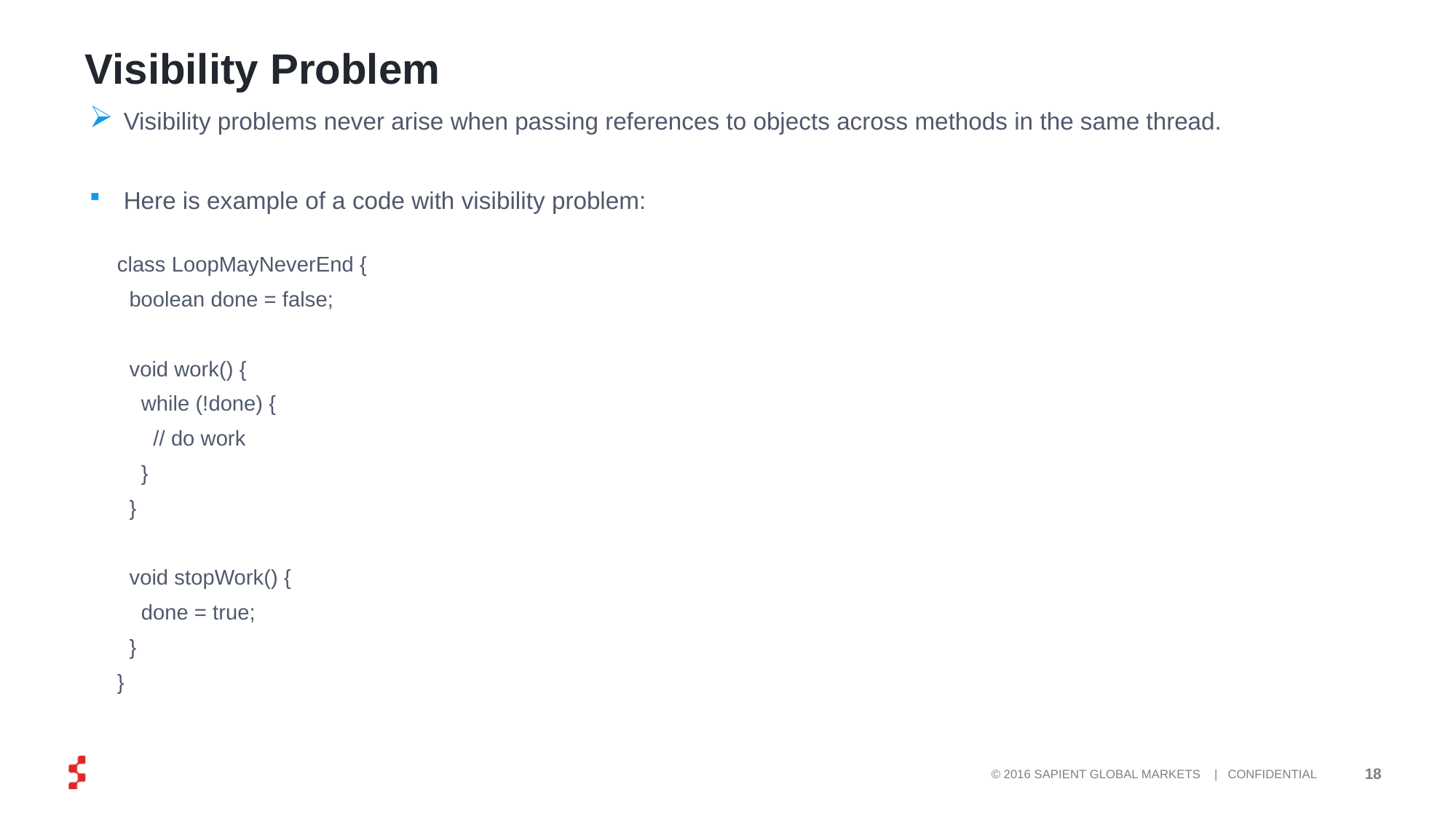

# Visibility Problem
Visibility problems never arise when passing references to objects across methods in the same thread.

Here is example of a code with visibility problem:

class LoopMayNeverEnd {
  boolean done = false;

  void work() {
    while (!done) {
      // do work
    }
  }

  void stopWork() {
    done = true;
  }
}